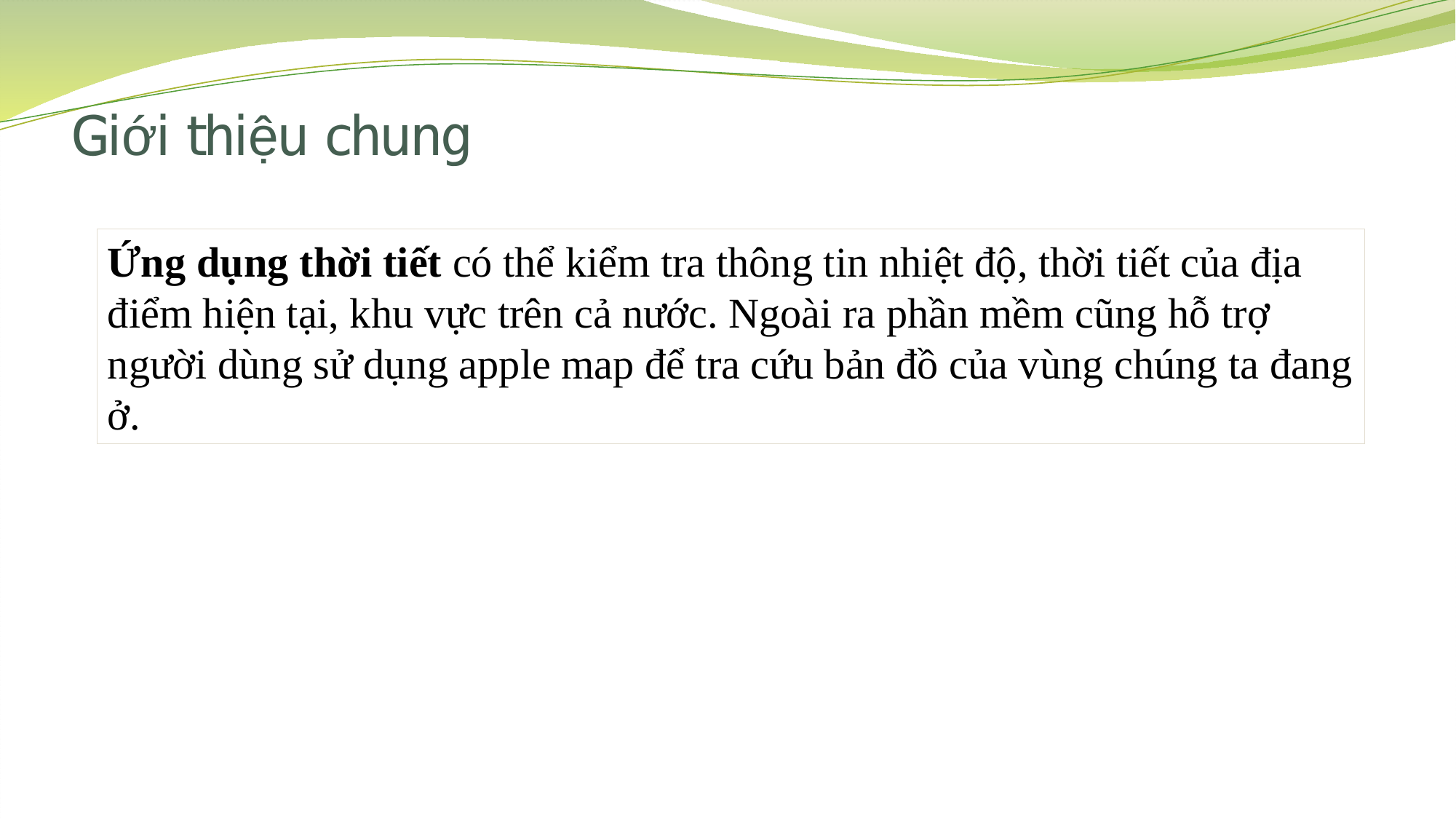

# Giới thiệu chung
Ứng dụng thời tiết có thể kiểm tra thông tin nhiệt độ, thời tiết của địa điểm hiện tại, khu vực trên cả nước. Ngoài ra phần mềm cũng hỗ trợ người dùng sử dụng apple map để tra cứu bản đồ của vùng chúng ta đang ở.